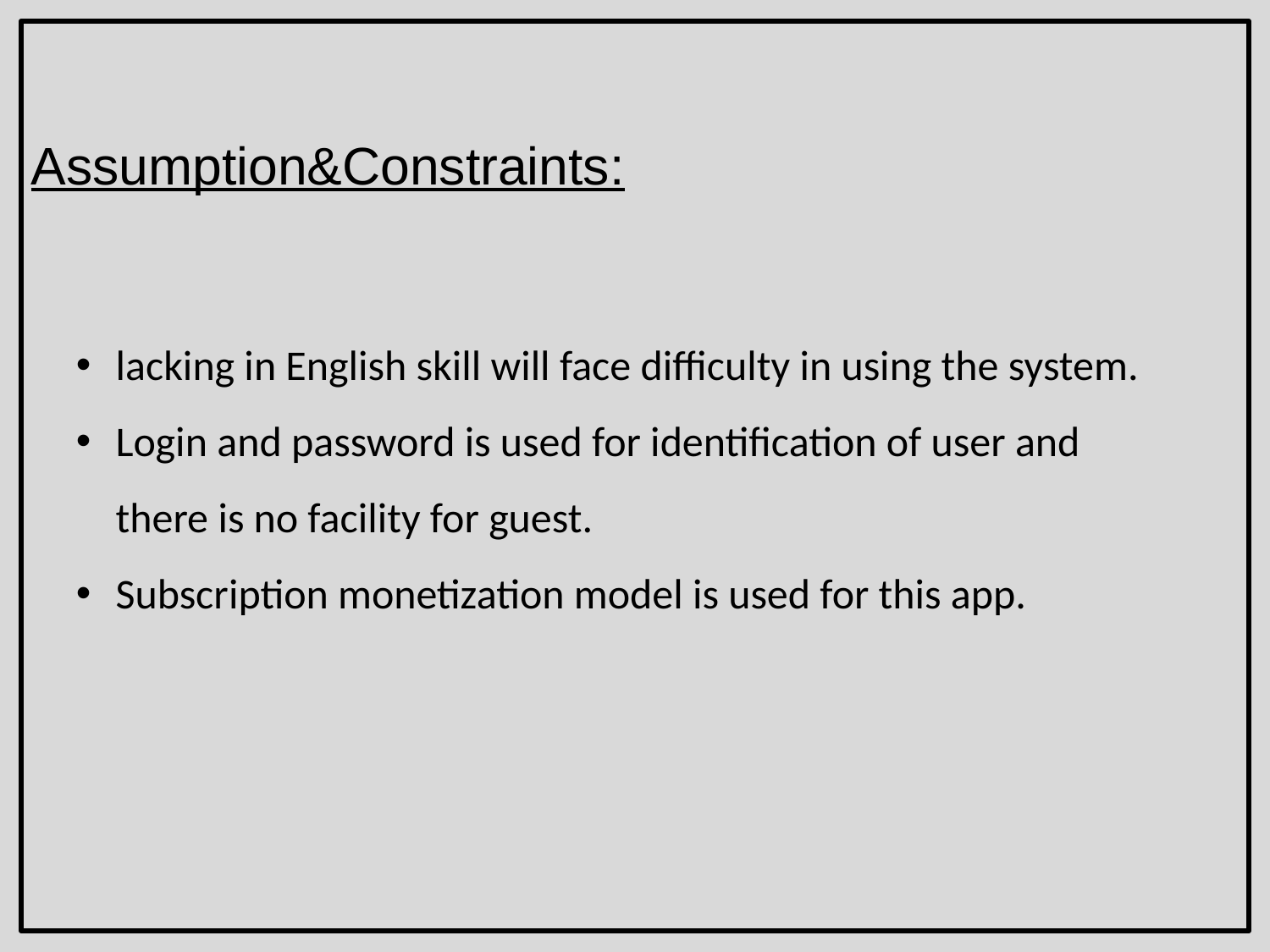

Assumption&Constraints:
lacking in English skill will face difficulty in using the system.
Login and password is used for identification of user and there is no facility for guest.
Subscription monetization model is used for this app.